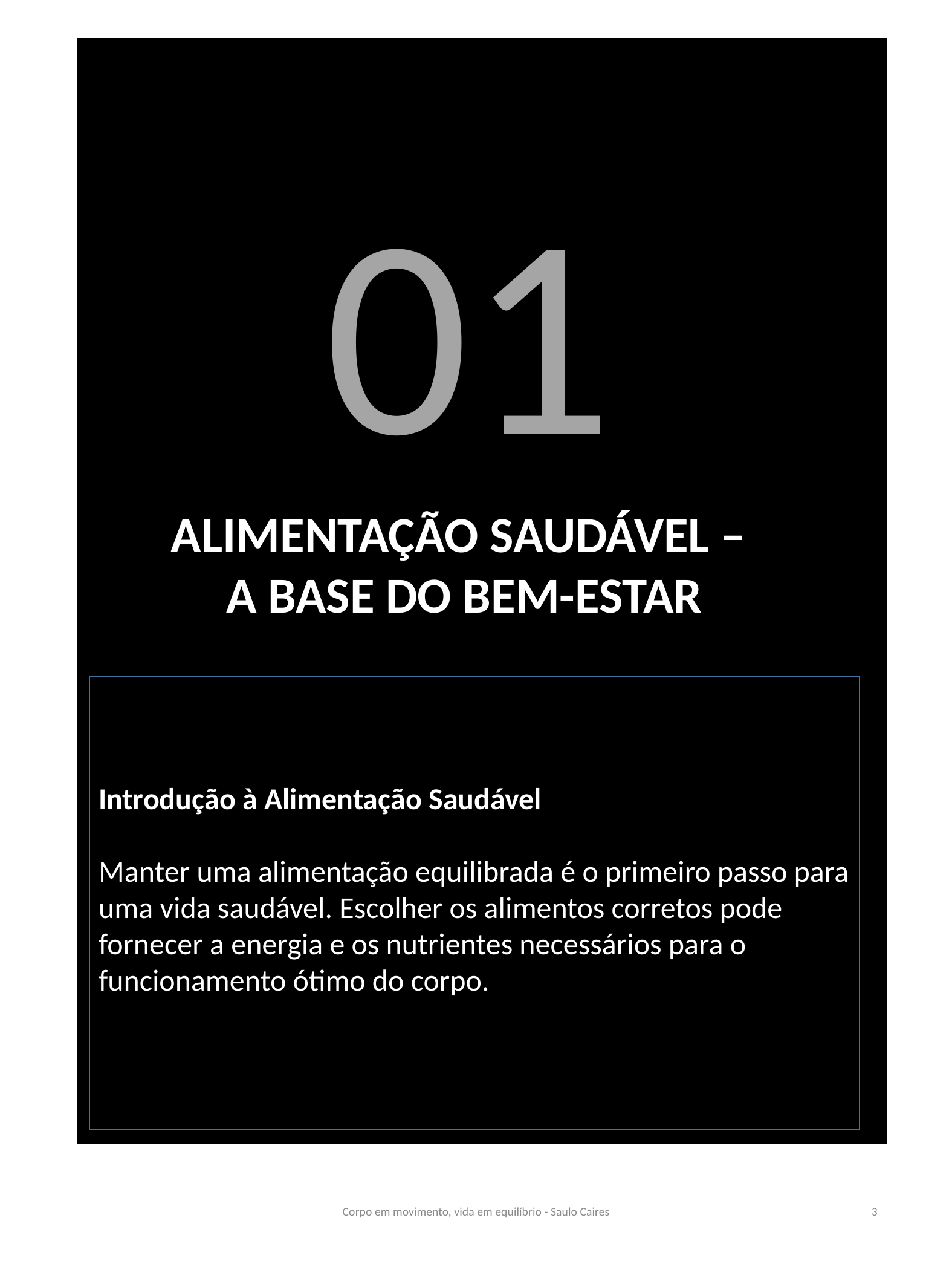

#
01

Alimentação Saudável –
A Base do Bem-Estar
Introdução à Alimentação Saudável

Manter uma alimentação equilibrada é o primeiro passo para uma vida saudável. Escolher os alimentos corretos pode fornecer a energia e os nutrientes necessários para o funcionamento ótimo do corpo.

Corpo em movimento, vida em equilíbrio - Saulo Caires
3